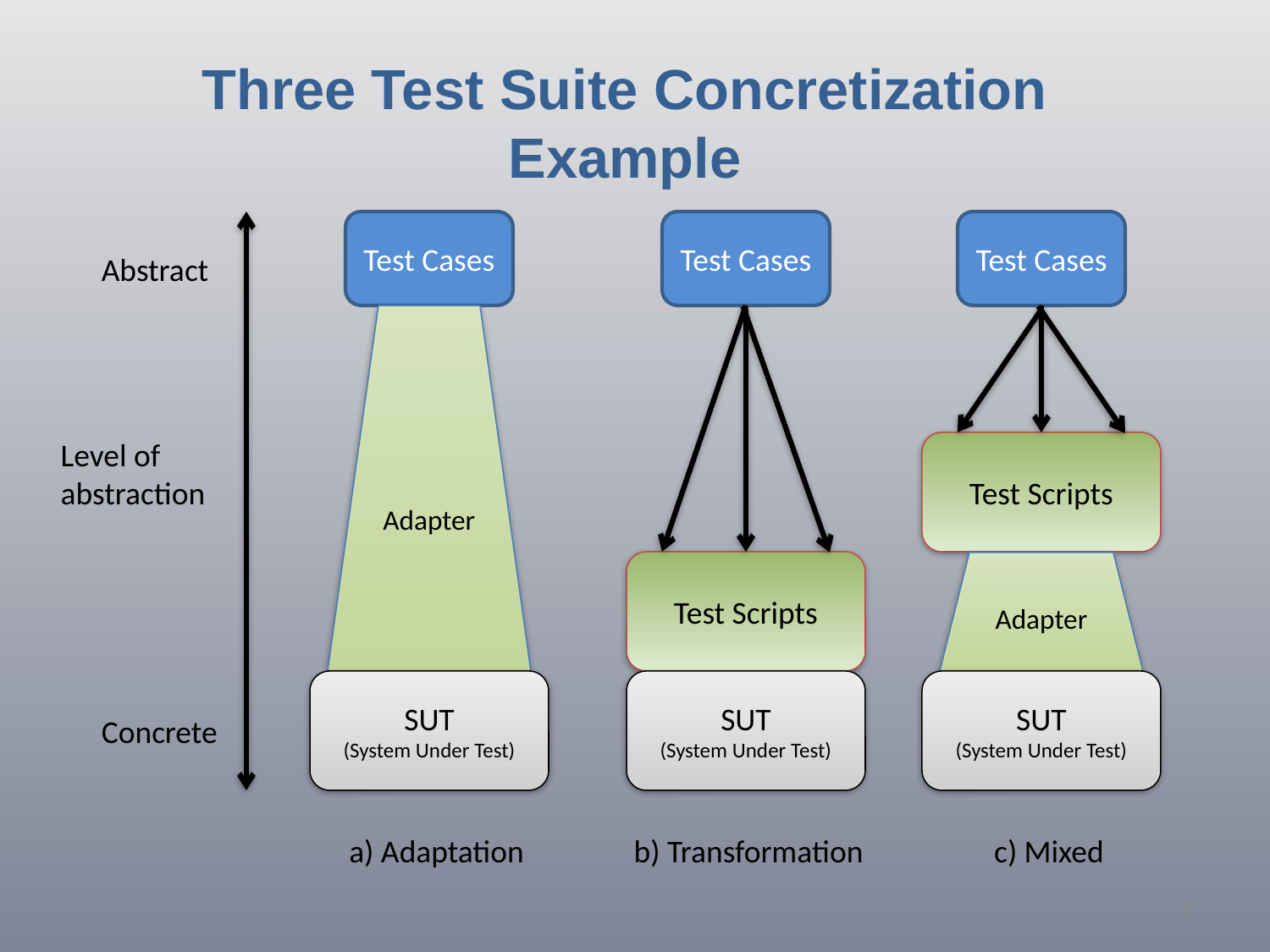

# Three Test Suite Concretization Example
Test Cases
Test Cases
Test Cases
Abstract
Adapter
Level of abstraction
Test Scripts
Test Scripts
Adapter
SUT
(System Under Test)

SUT
(System Under Test)

SUT
(System Under Test)

Concrete
a) Adaptation
b) Transformation
c) Mixed
9